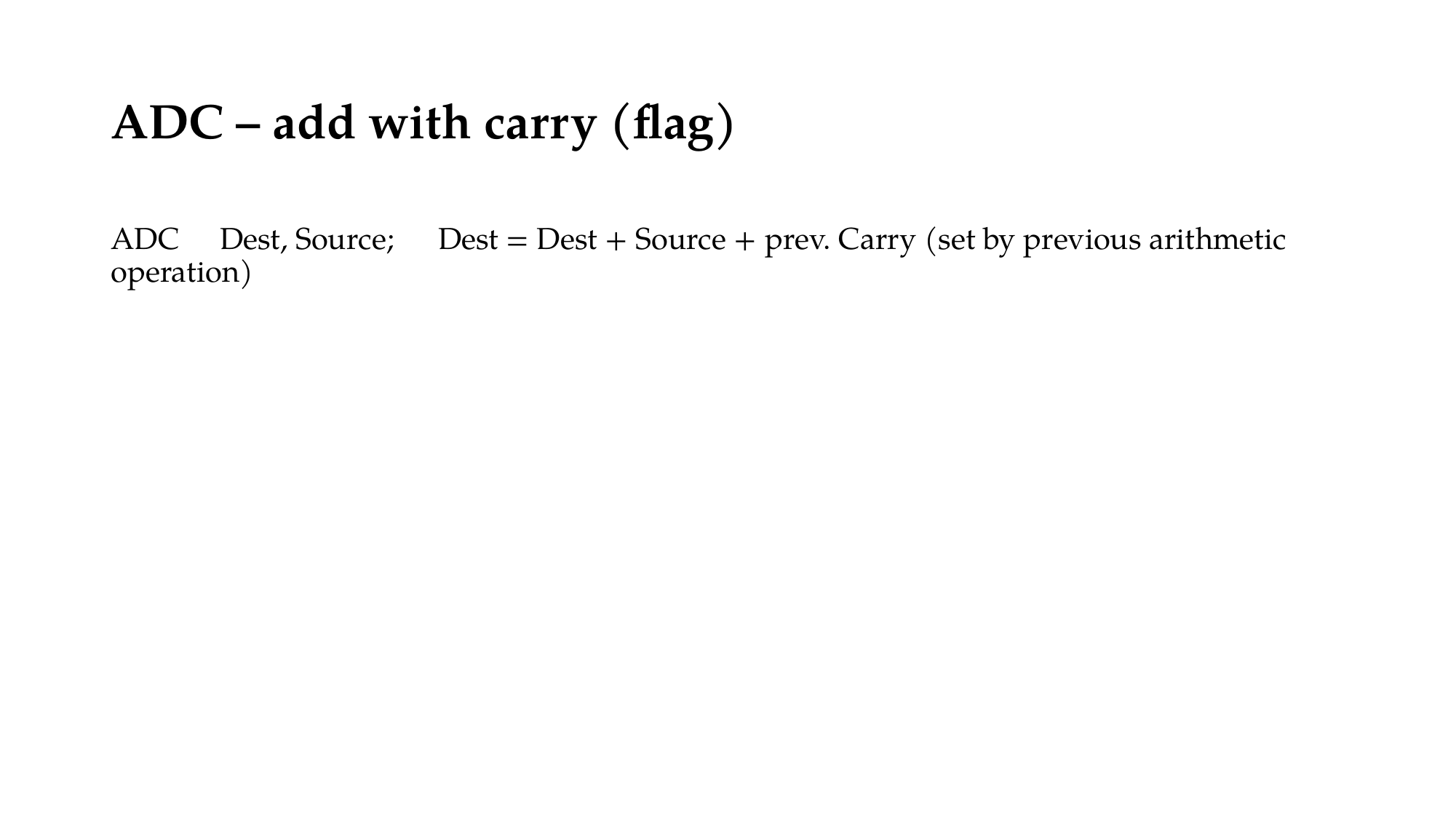

# ADC – add with carry (flag)
ADC 	Dest, Source; 	Dest = Dest + Source + prev. Carry (set by previous arithmetic operation)